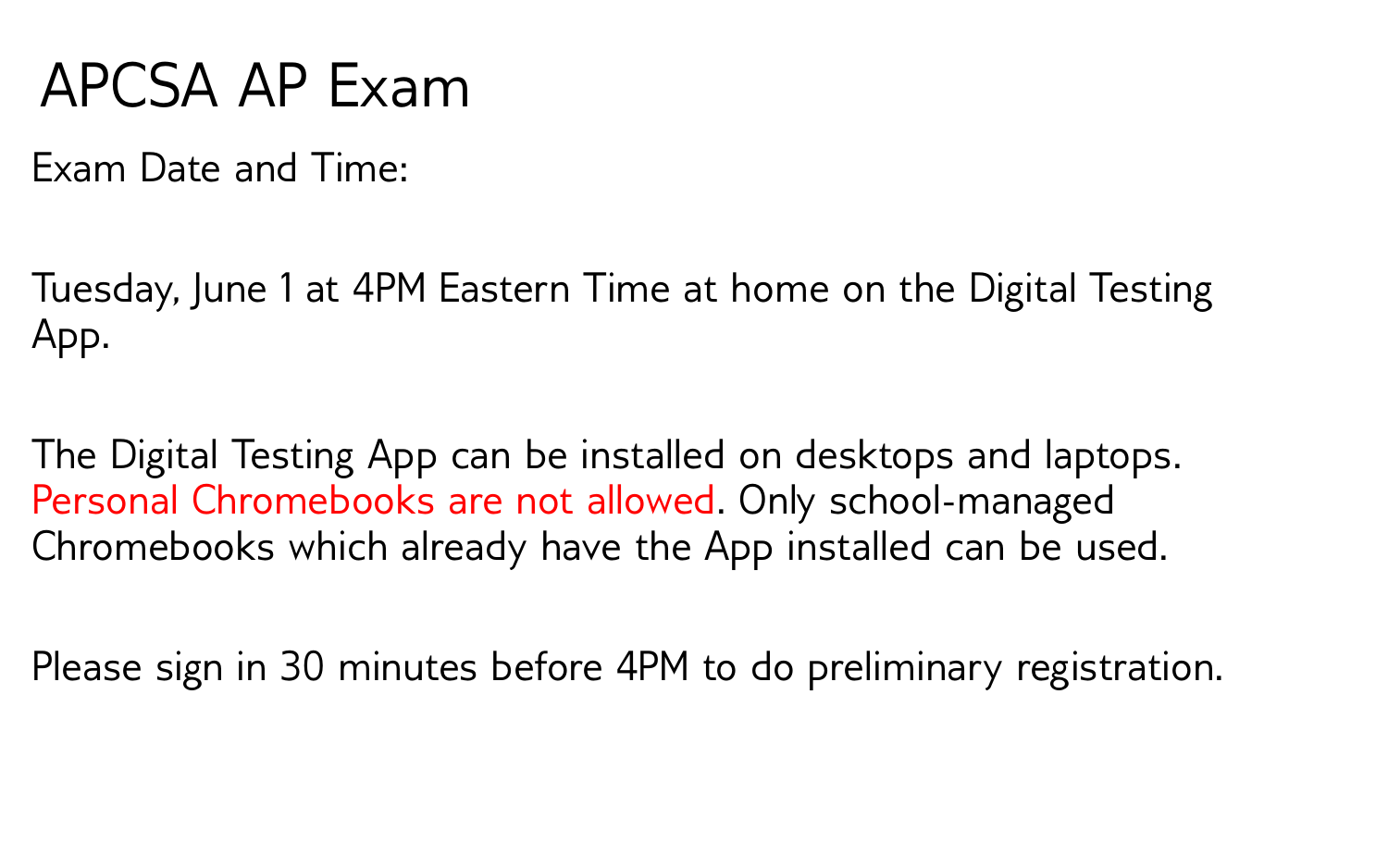

# APCSA AP Exam
Exam Date and Time:

Tuesday, June 1 at 4PM Eastern Time at home on the Digital Testing App.

The Digital Testing App can be installed on desktops and laptops. Personal Chromebooks are not allowed. Only school-managed Chromebooks which already have the App installed can be used.

Please sign in 30 minutes before 4PM to do preliminary registration.